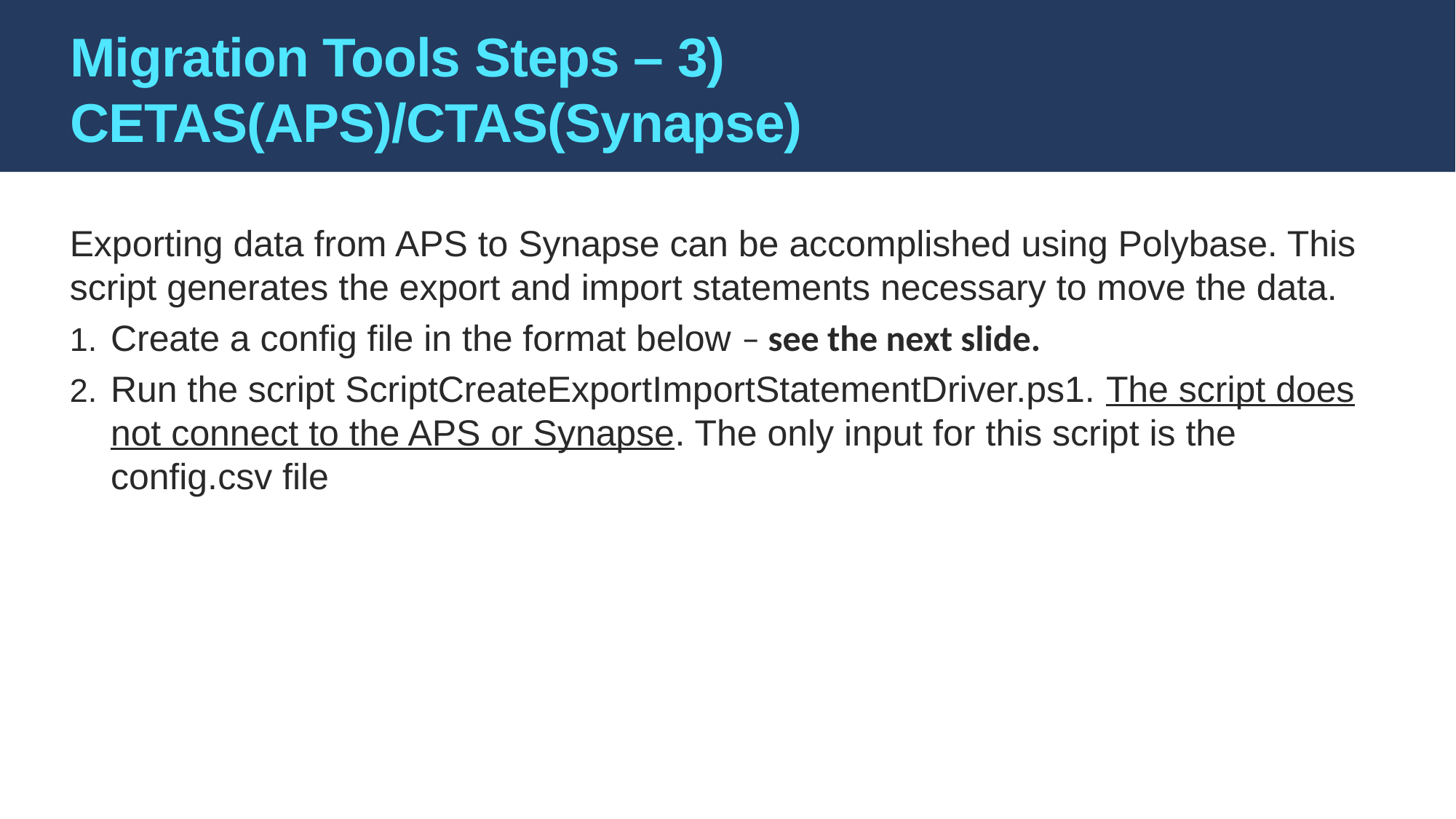

# Migration Tools Steps – 3) CETAS(APS)/CTAS(Synapse)
Exporting data from APS to Synapse can be accomplished using Polybase. This script generates the export and import statements necessary to move the data.
Create a config file in the format below – see the next slide.
Run the script ScriptCreateExportImportStatementDriver.ps1. The script does not connect to the APS or Synapse. The only input for this script is the config.csv file